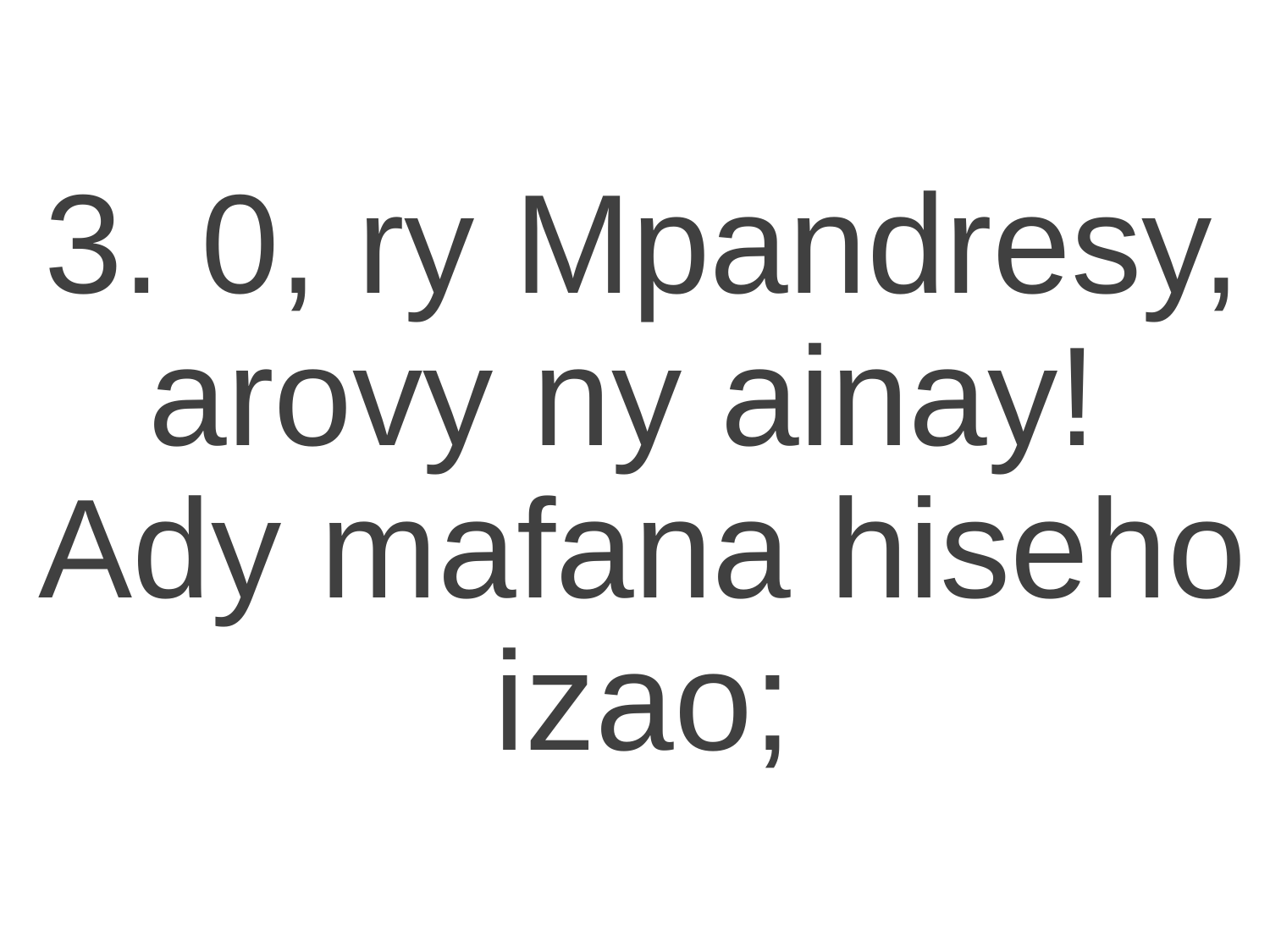

3. 0, ry Mpandresy, arovy ny ainay!
Ady mafana hiseho izao;